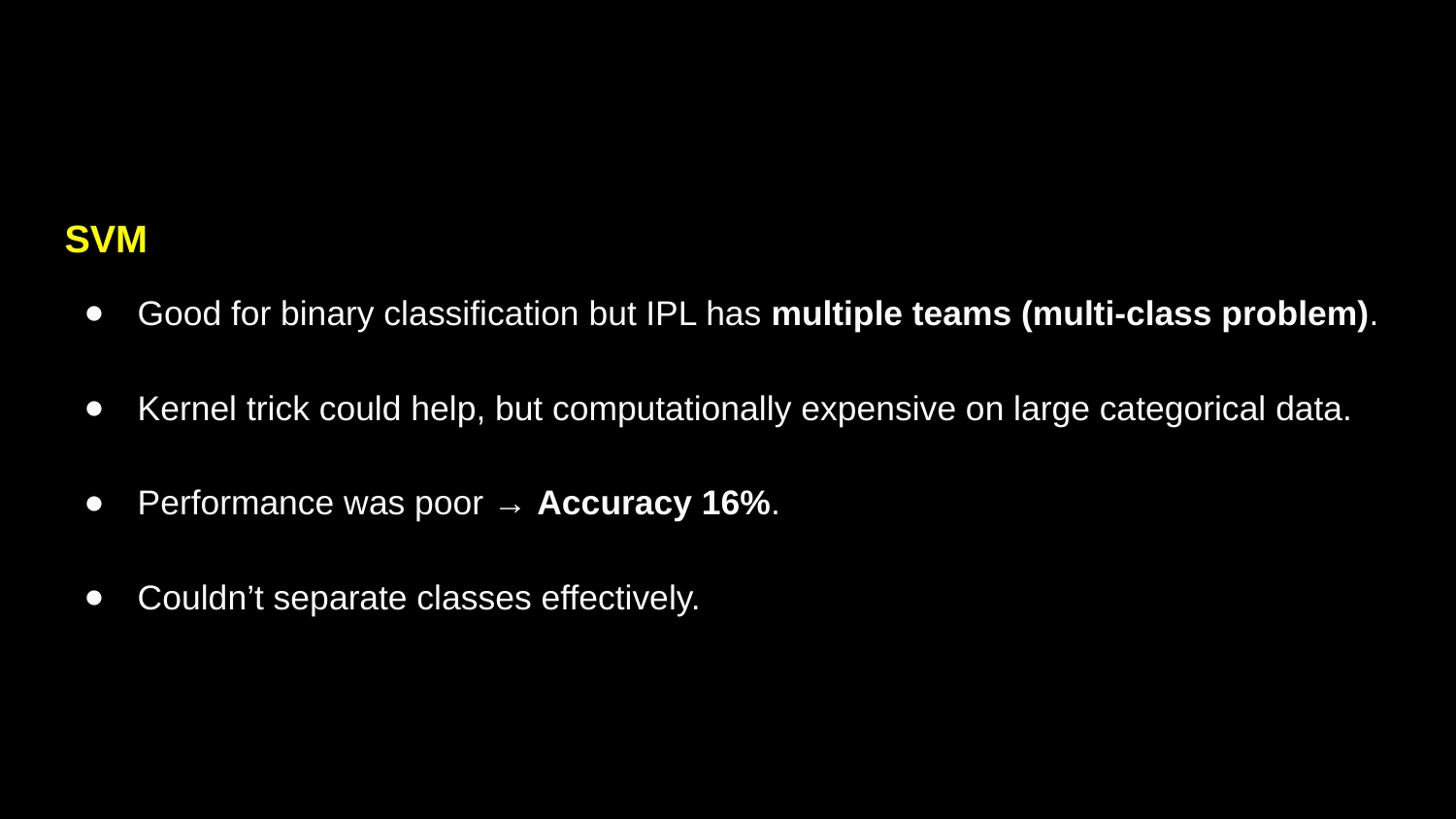

SVM
Good for binary classification but IPL has multiple teams (multi-class problem).
Kernel trick could help, but computationally expensive on large categorical data.
Performance was poor → Accuracy 16%.
Couldn’t separate classes effectively.